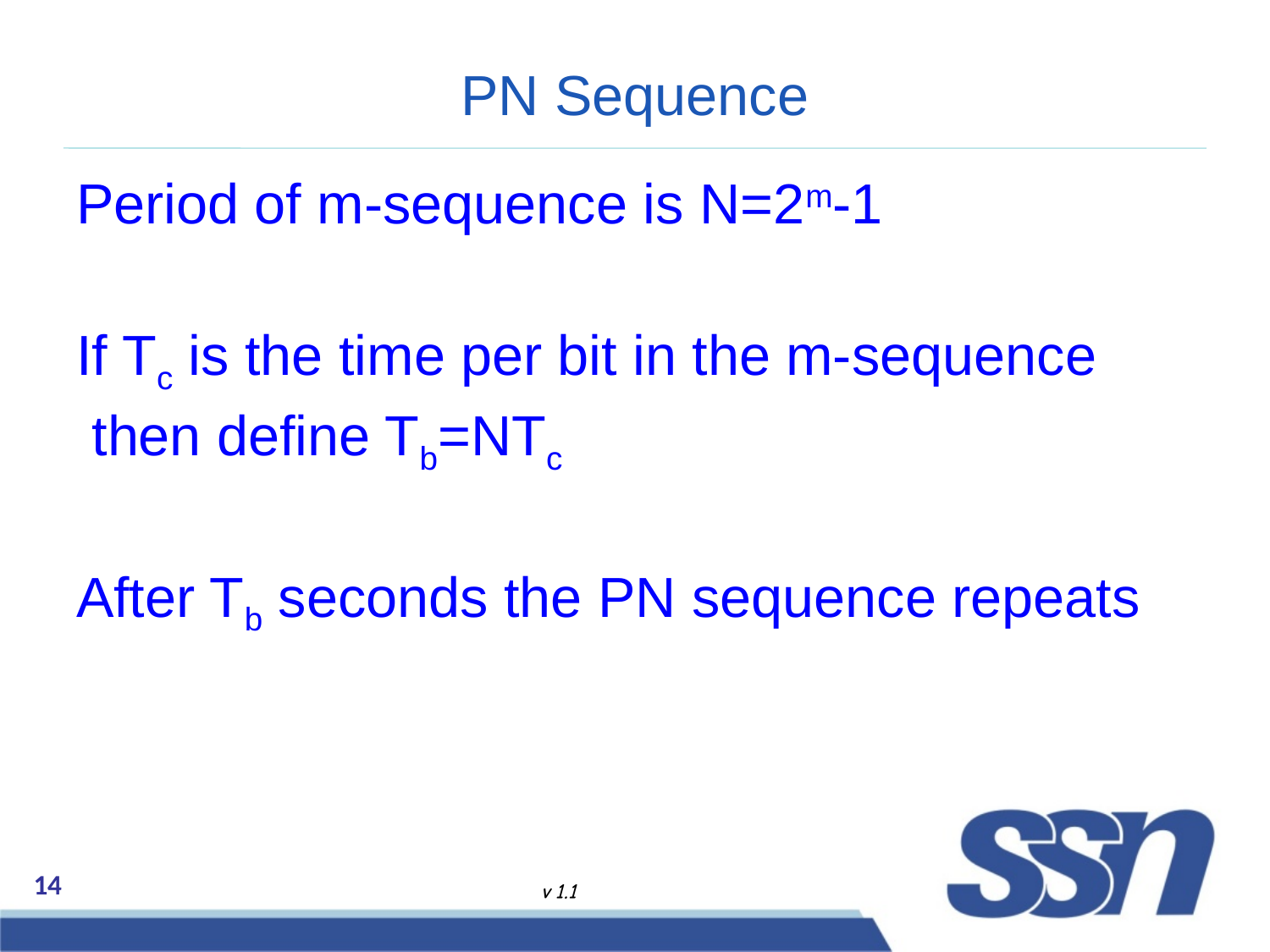

# PN Sequence
Period of m-sequence is N=2m-1

If Tc is the time per bit in the m-sequence
 then define Tb=NTc

After Tb seconds the PN sequence repeats